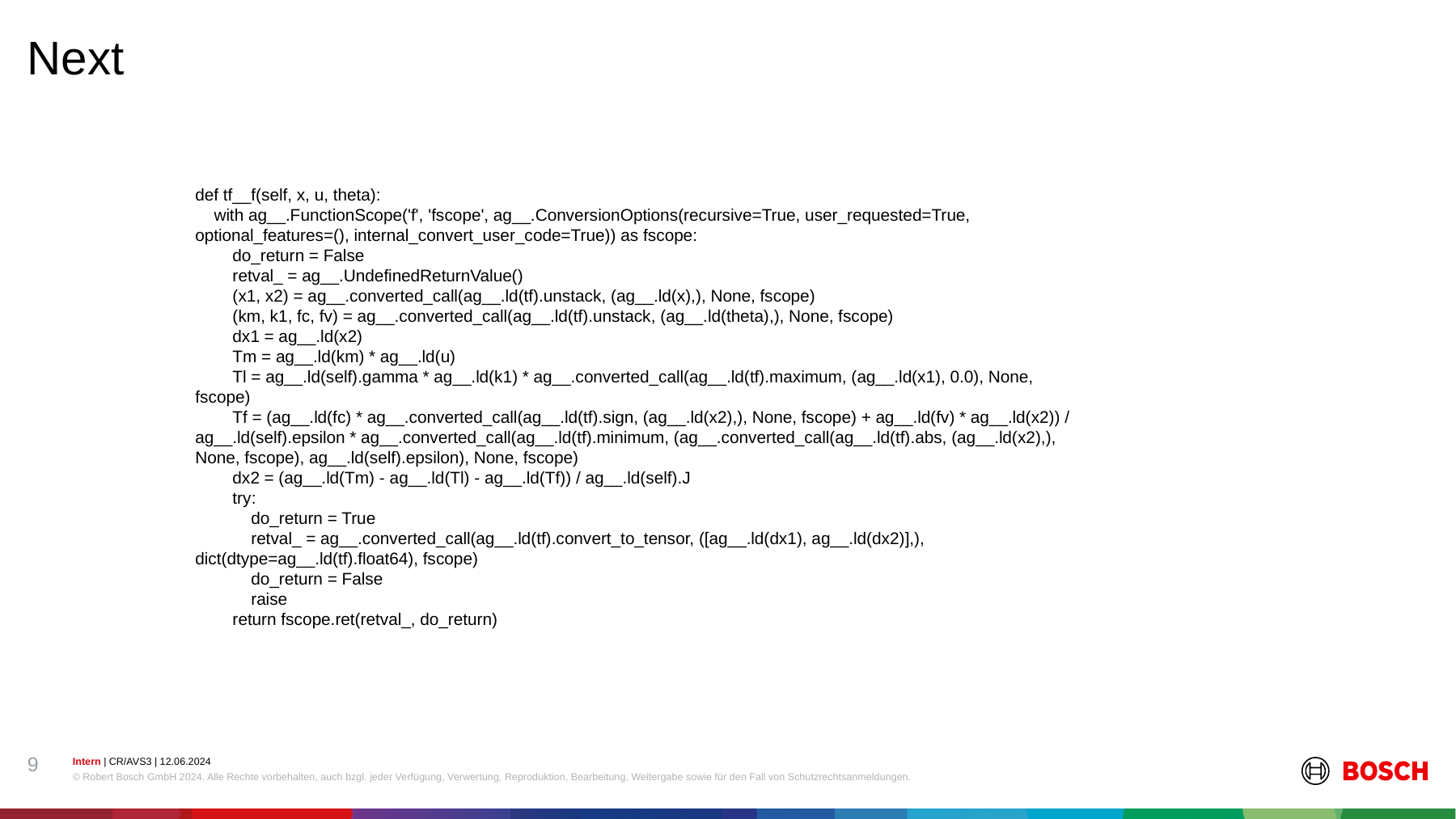

Next
#
def tf__f(self, x, u, theta):
    with ag__.FunctionScope('f', 'fscope', ag__.ConversionOptions(recursive=True, user_requested=True, optional_features=(), internal_convert_user_code=True)) as fscope:
        do_return = False
        retval_ = ag__.UndefinedReturnValue()
        (x1, x2) = ag__.converted_call(ag__.ld(tf).unstack, (ag__.ld(x),), None, fscope)
        (km, k1, fc, fv) = ag__.converted_call(ag__.ld(tf).unstack, (ag__.ld(theta),), None, fscope)
        dx1 = ag__.ld(x2)
        Tm = ag__.ld(km) * ag__.ld(u)
        Tl = ag__.ld(self).gamma * ag__.ld(k1) * ag__.converted_call(ag__.ld(tf).maximum, (ag__.ld(x1), 0.0), None, fscope)
        Tf = (ag__.ld(fc) * ag__.converted_call(ag__.ld(tf).sign, (ag__.ld(x2),), None, fscope) + ag__.ld(fv) * ag__.ld(x2)) / ag__.ld(self).epsilon * ag__.converted_call(ag__.ld(tf).minimum, (ag__.converted_call(ag__.ld(tf).abs, (ag__.ld(x2),), None, fscope), ag__.ld(self).epsilon), None, fscope)
        dx2 = (ag__.ld(Tm) - ag__.ld(Tl) - ag__.ld(Tf)) / ag__.ld(self).J
        try:
            do_return = True
            retval_ = ag__.converted_call(ag__.ld(tf).convert_to_tensor, ([ag__.ld(dx1), ag__.ld(dx2)],), dict(dtype=ag__.ld(tf).float64), fscope)
            do_return = False
            raise
        return fscope.ret(retval_, do_return)
9